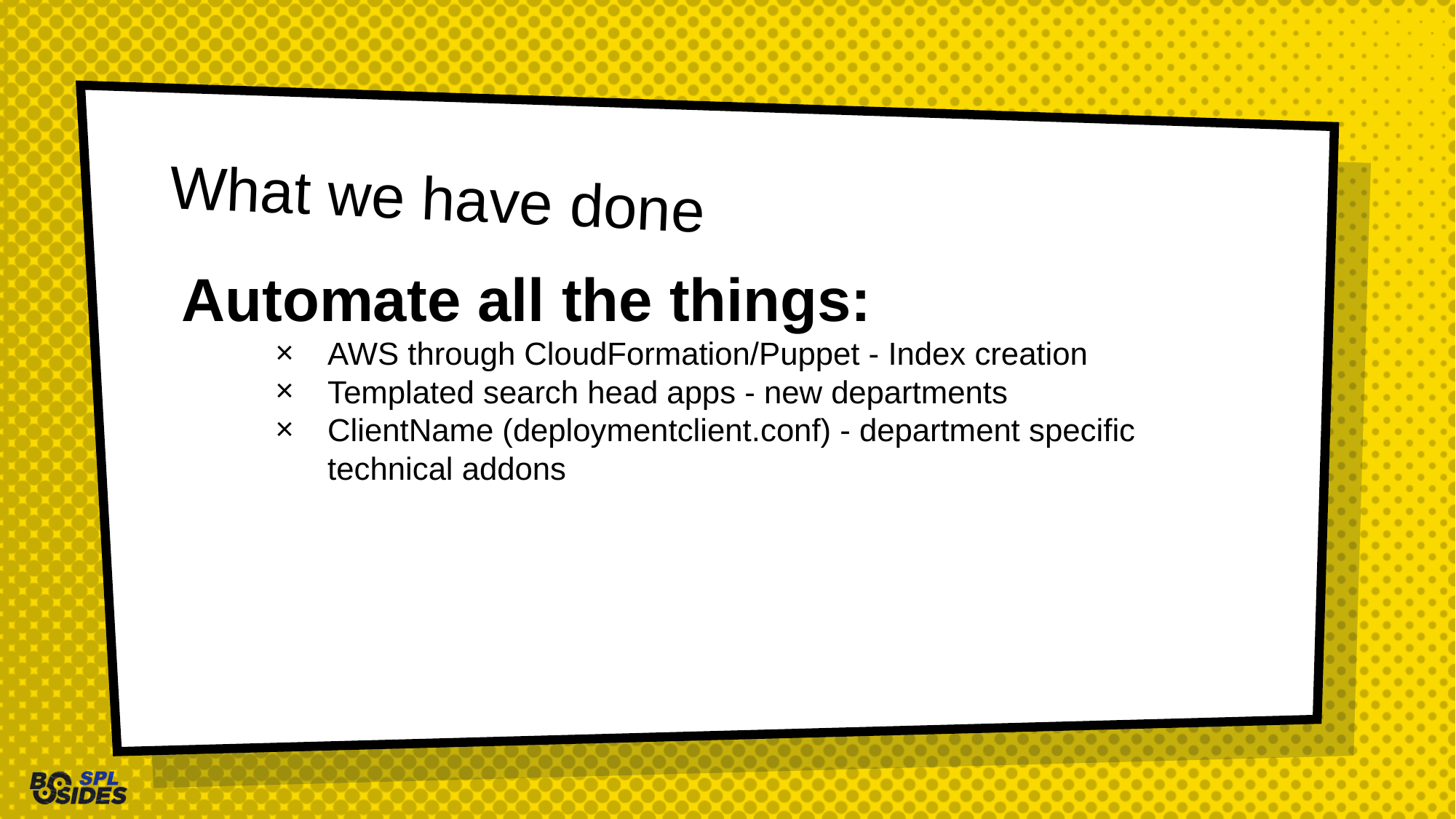

# What we have done
Automate all the things:
AWS through CloudFormation/Puppet - Index creation
Templated search head apps - new departments
ClientName (deploymentclient.conf) - department specific technical addons